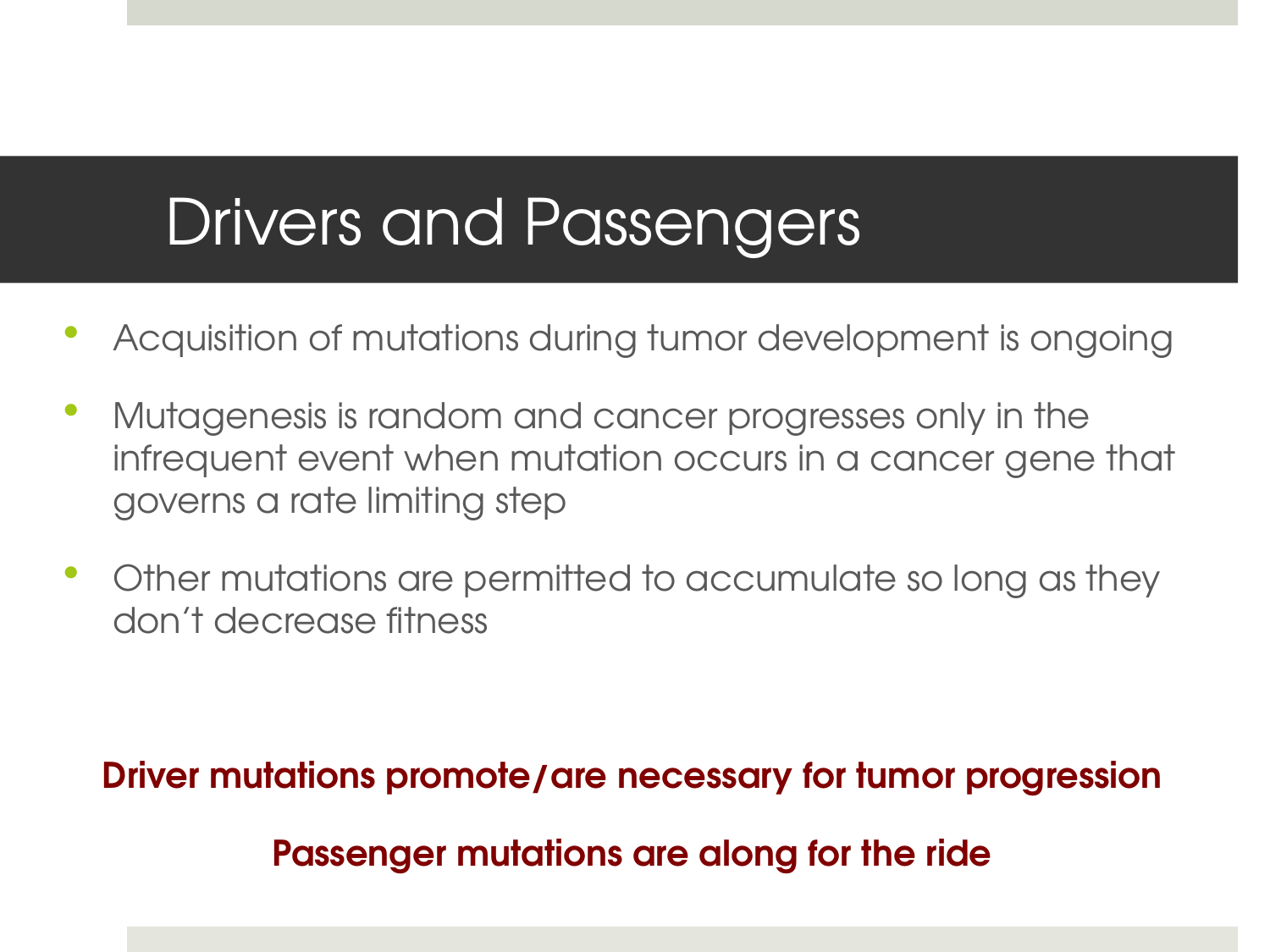

# Drivers and Passengers
Acquisition of mutations during tumor development is ongoing
Mutagenesis is random and cancer progresses only in the infrequent event when mutation occurs in a cancer gene that governs a rate limiting step
Other mutations are permitted to accumulate so long as they don’t decrease fitness

Driver mutations promote/are necessary for tumor progression
Passenger mutations are along for the ride